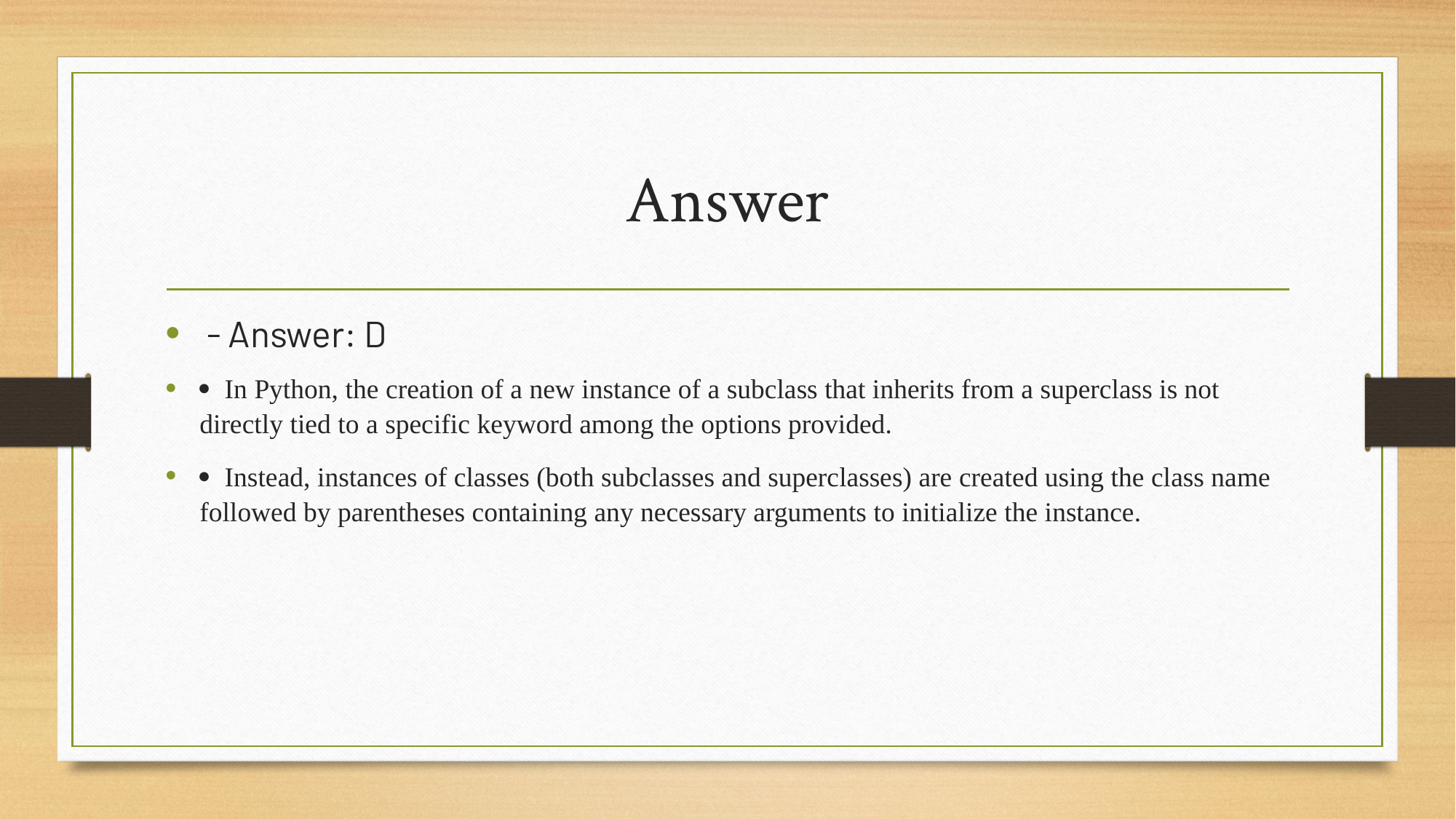

# Answer
 - Answer: D
•  In Python, the creation of a new instance of a subclass that inherits from a superclass is not directly tied to a specific keyword among the options provided.
•  Instead, instances of classes (both subclasses and superclasses) are created using the class name followed by parentheses containing any necessary arguments to initialize the instance.